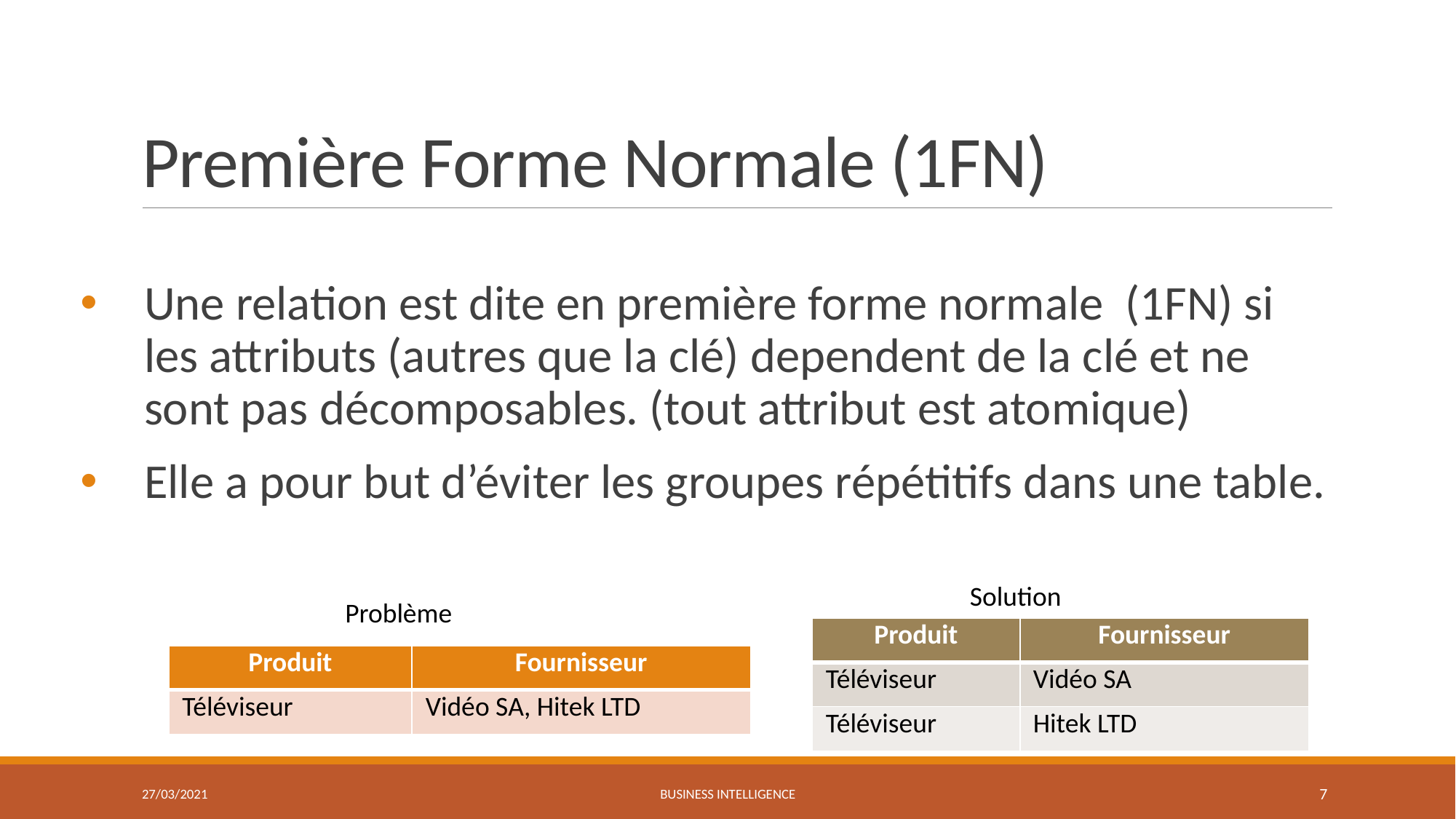

# Première Forme Normale (1FN)
Une relation est dite en première forme normale  (1FN) si les attributs (autres que la clé) dependent de la clé et ne sont pas décomposables. (tout attribut est atomique)
Elle a pour but d’éviter les groupes répétitifs dans une table.
Solution
Problème
| Produit | Fournisseur |
| --- | --- |
| Téléviseur | Vidéo SA |
| Téléviseur | Hitek LTD |
| Produit | Fournisseur |
| --- | --- |
| Téléviseur | Vidéo SA, Hitek LTD |
27/03/2021
Business Intelligence
7